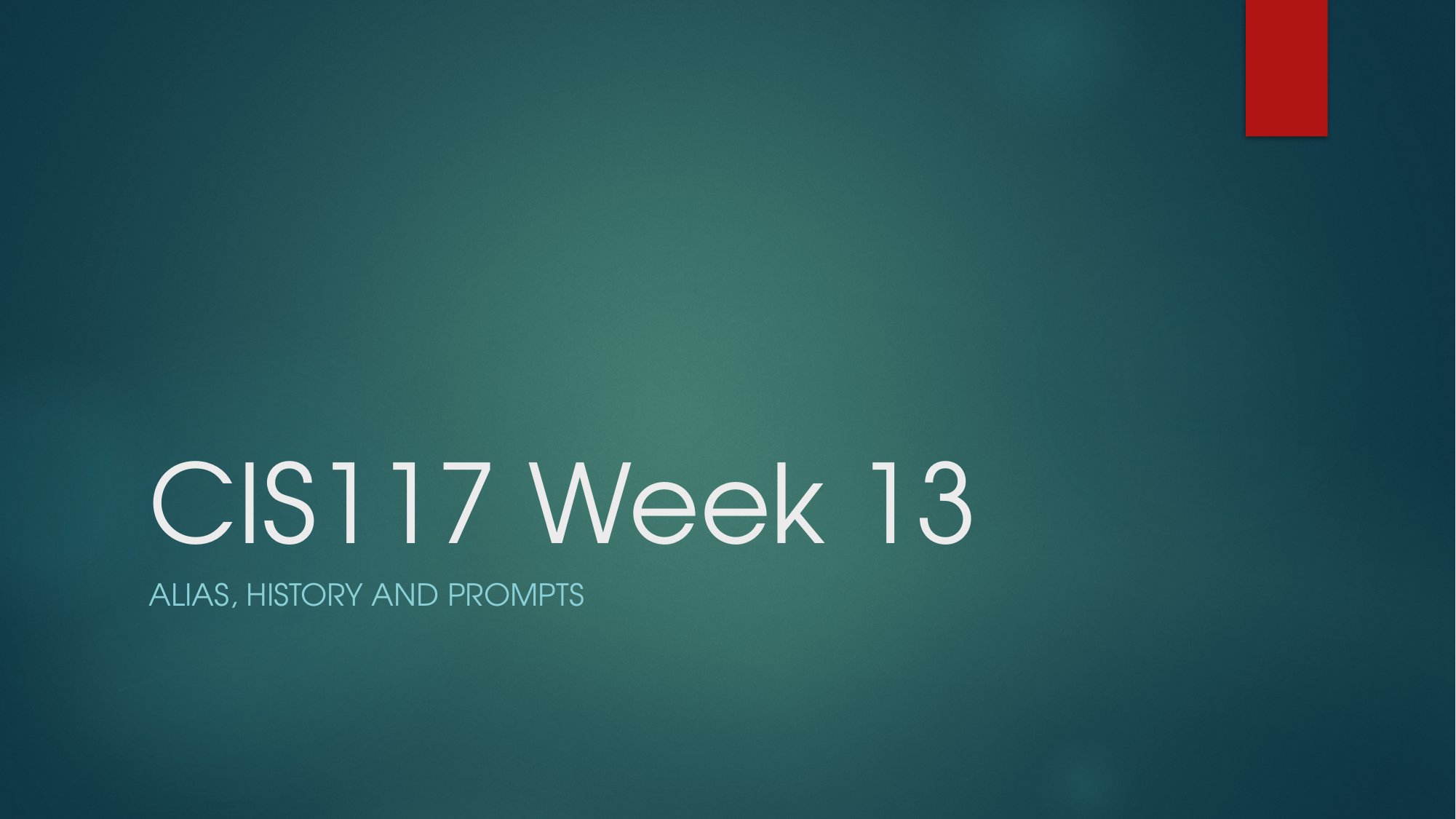

# CIS117 Week 13
Alias, history and prompts